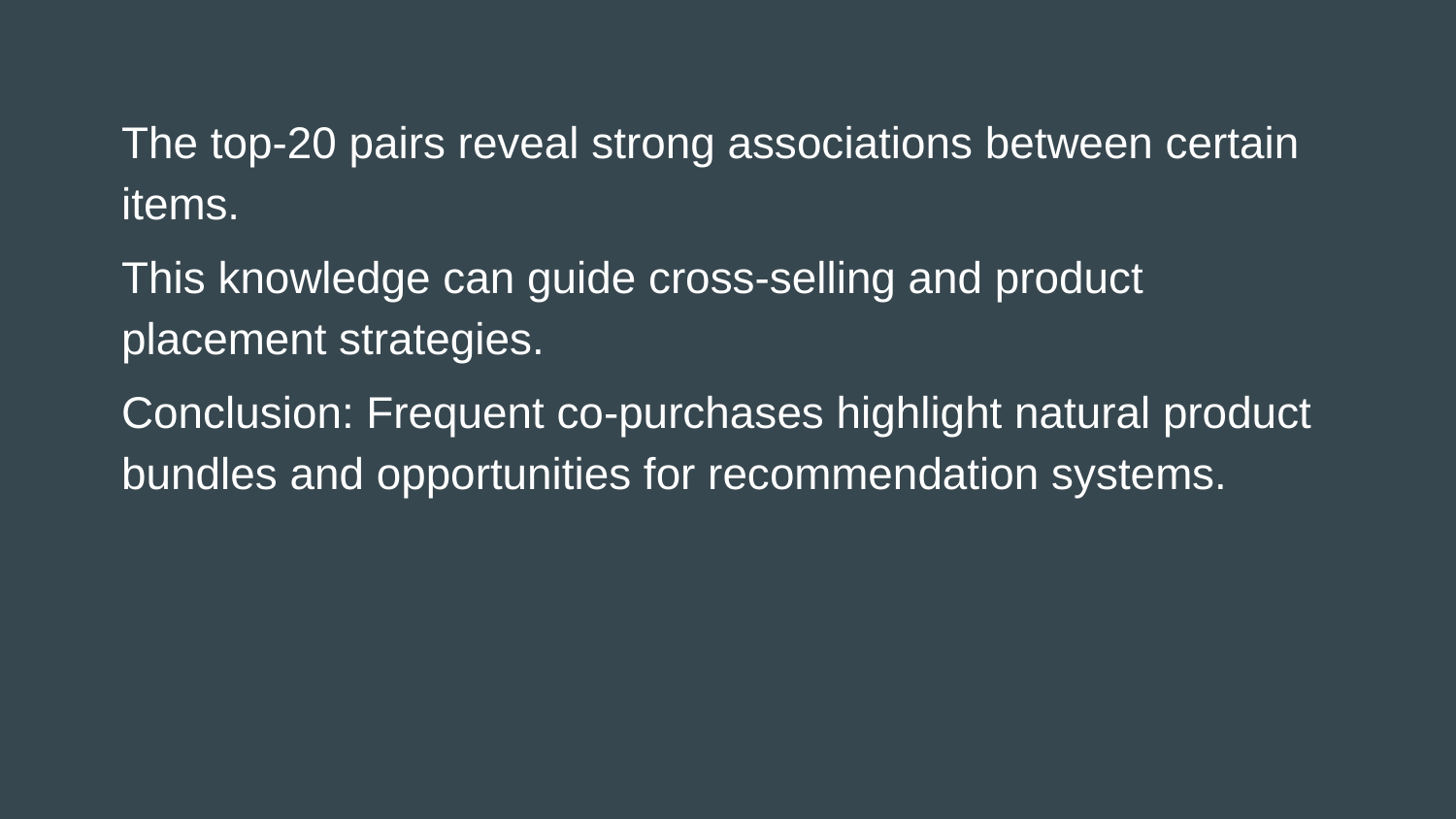

# The top-20 pairs reveal strong associations between certain items.
This knowledge can guide cross-selling and product placement strategies.
Conclusion: Frequent co-purchases highlight natural product bundles and opportunities for recommendation systems.